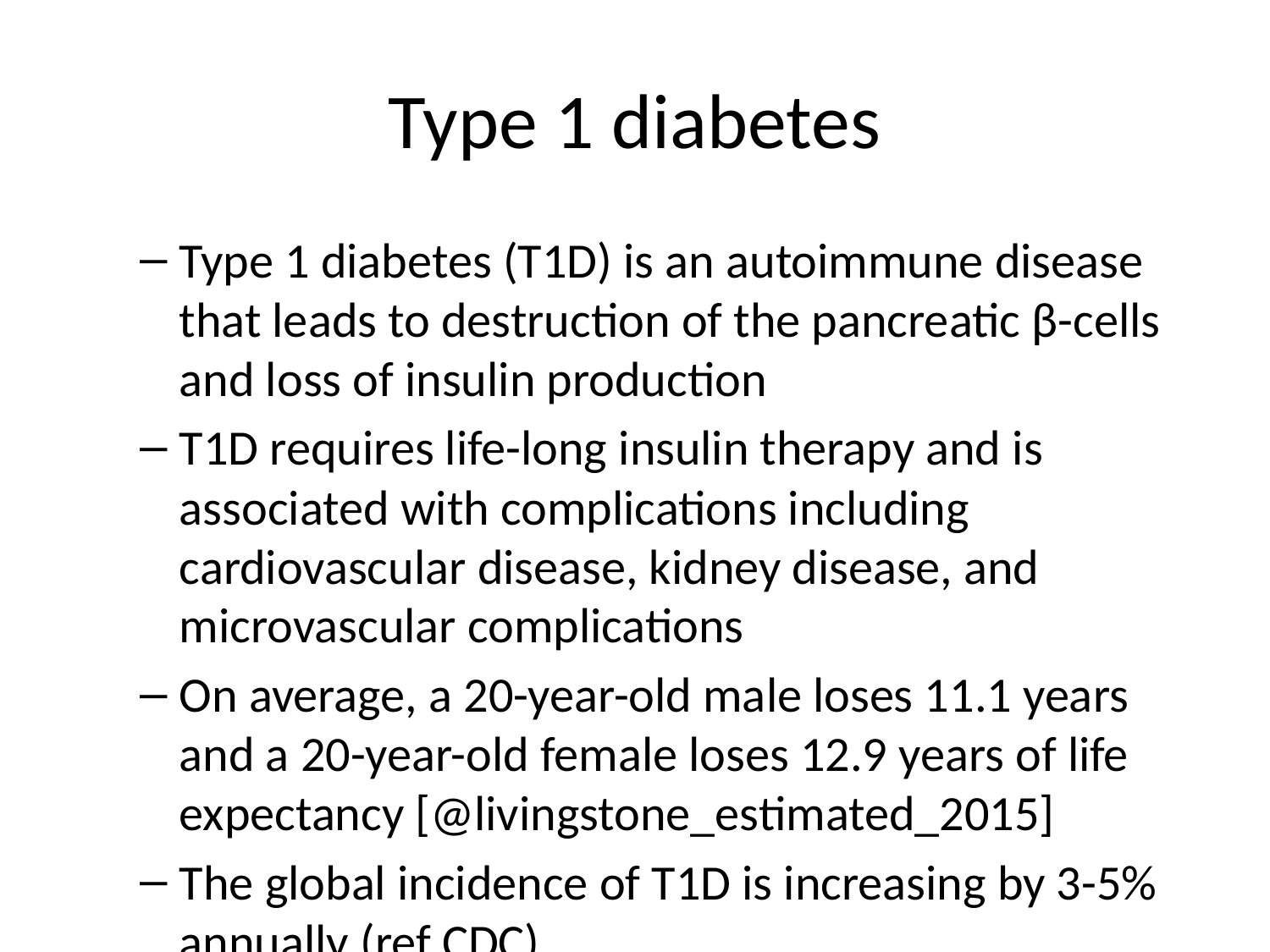

# Type 1 diabetes
Type 1 diabetes (T1D) is an autoimmune disease that leads to destruction of the pancreatic β-cells and loss of insulin production
T1D requires life-long insulin therapy and is associated with complications including cardiovascular disease, kidney disease, and microvascular complications
On average, a 20-year-old male loses 11.1 years and a 20-year-old female loses 12.9 years of life expectancy [@livingstone_estimated_2015]
The global incidence of T1D is increasing by 3-5% annually (ref CDC)